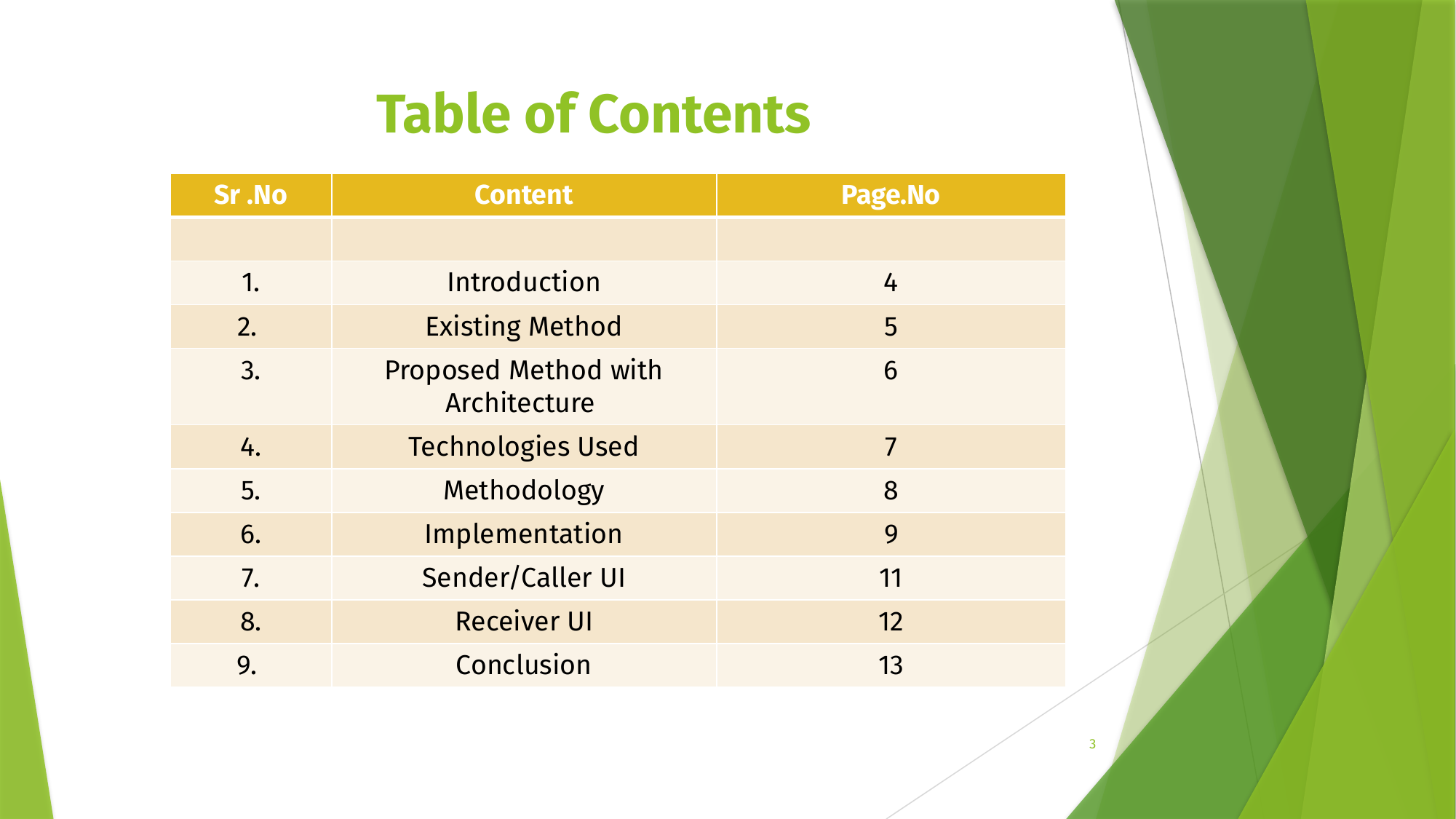

# Table of Contents
| Sr .No | Content | Page.No |
| --- | --- | --- |
|  |  |  |
| 1. | Introduction | 4 |
| 2. | Existing Method | 5 |
| 3. | Proposed Method with Architecture | 6 |
| 4. | Technologies Used | 7 |
| 5. | Methodology | 8 |
| 6. | Implementation | 9 |
| 7. | Sender/Caller UI | 11 |
| 8. | Receiver UI | 12 |
| 9. | Conclusion | 13 |
3